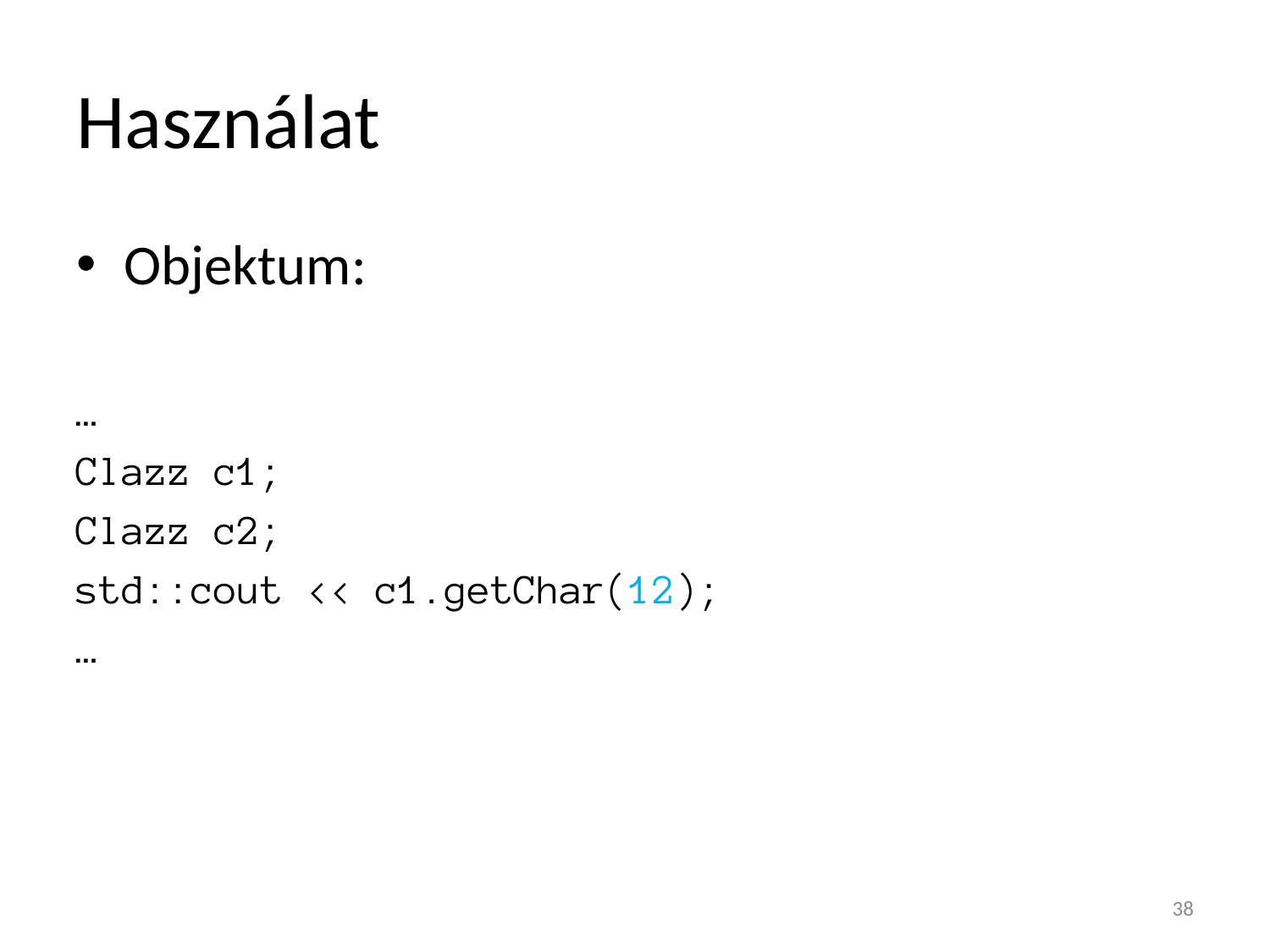

# Használat
Objektum:

…
Clazz c1;
Clazz c2;
std::cout << c1.getChar(12);
…
38